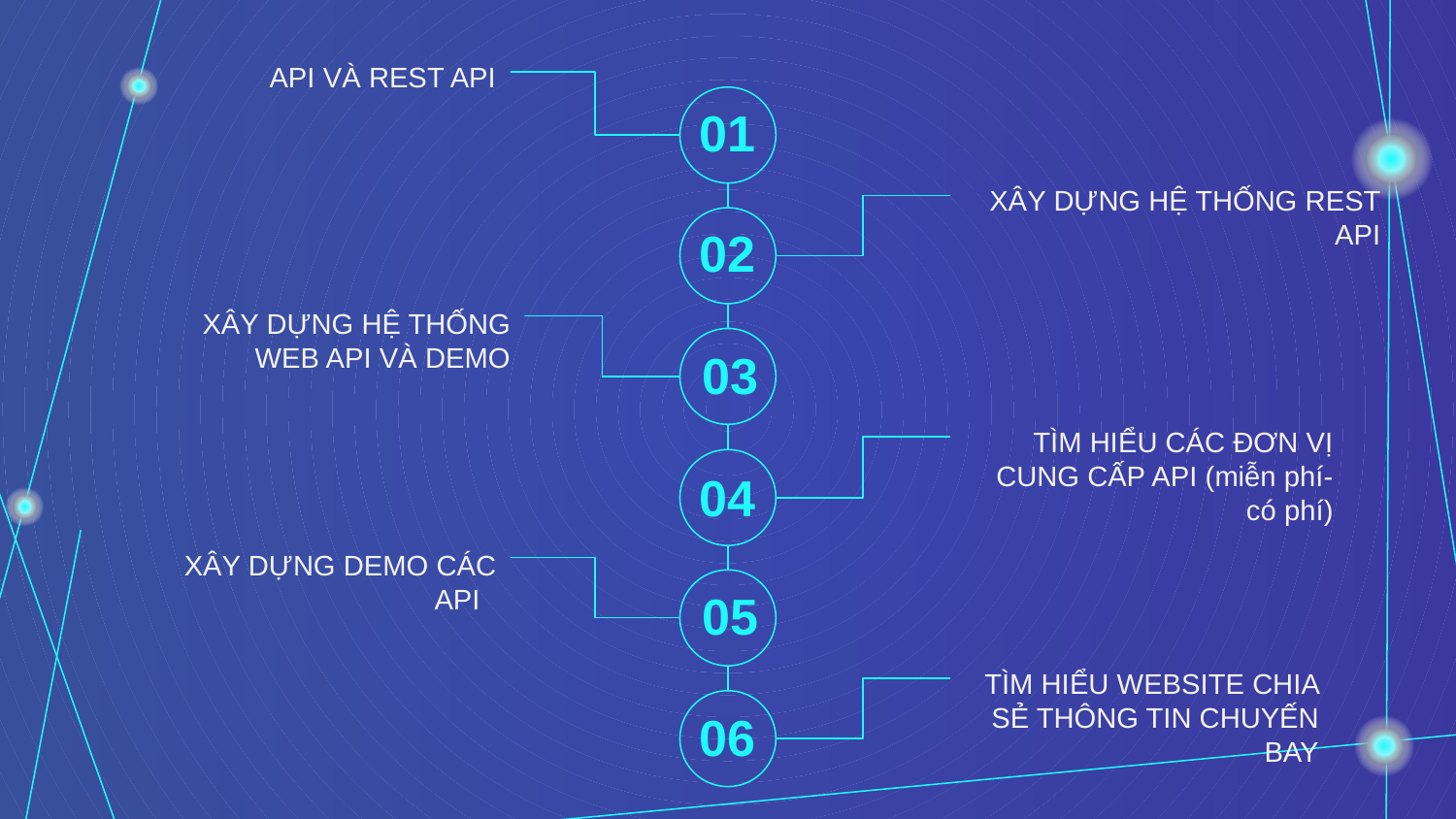

API VÀ REST API

# 01
XÂY DỰNG HỆ THỐNG REST API
02

XÂY DỰNG HỆ THỐNG WEB API VÀ DEMO

03
TÌM HIỂU CÁC ĐƠN VỊ CUNG CẤP API (miễn phí- có phí)

04
XÂY DỰNG DEMO CÁC API

05
TÌM HIỂU WEBSITE CHIA SẺ THÔNG TIN CHUYẾN BAY

06